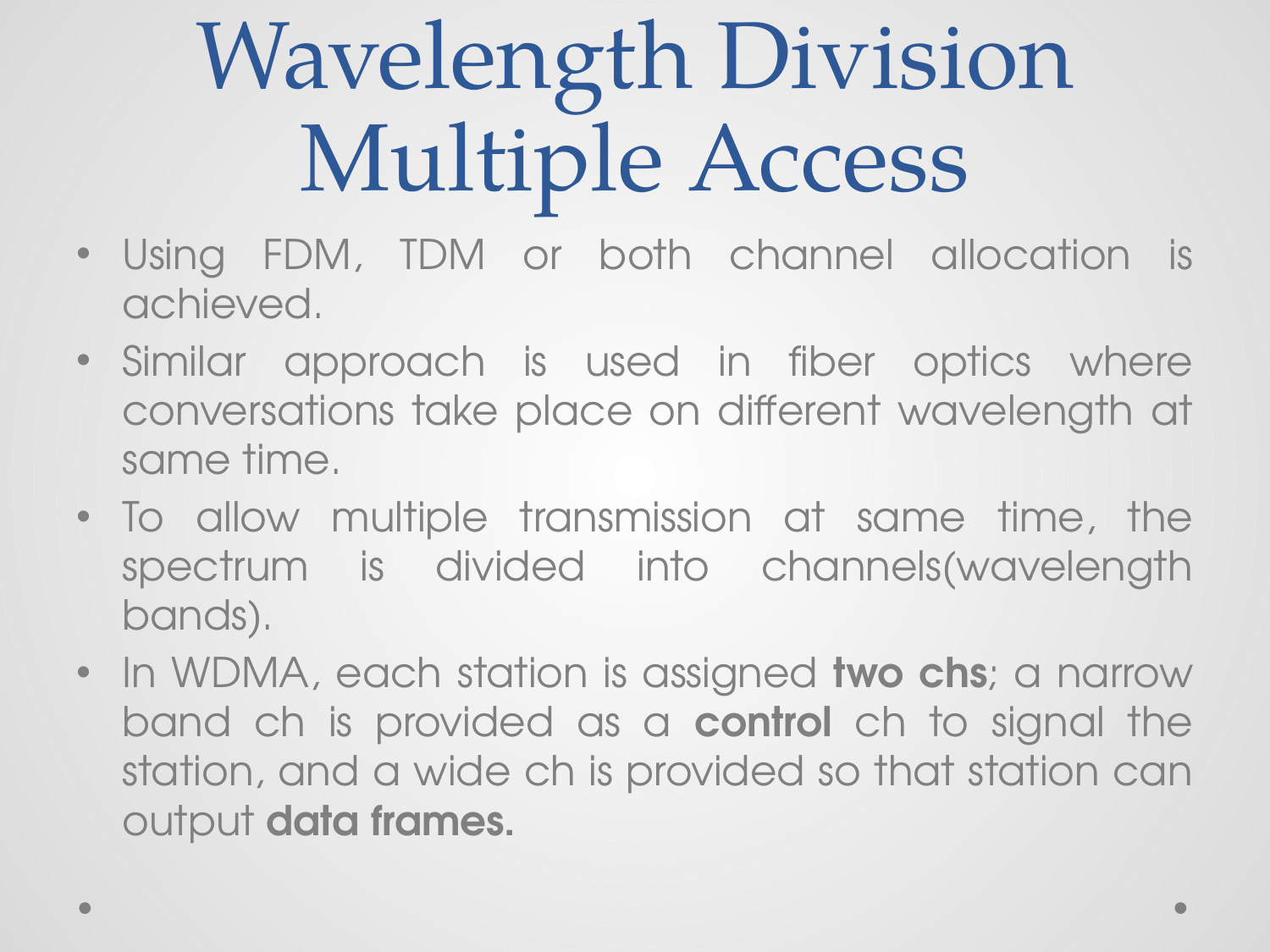

# Wavelength Division Multiple Access
Using FDM, TDM or both channel allocation is achieved.
Similar approach is used in fiber optics where conversations take place on different wavelength at same time.
To allow multiple transmission at same time, the spectrum is divided into channels(wavelength bands).
In WDMA, each station is assigned two chs; a narrow band ch is provided as a control ch to signal the station, and a wide ch is provided so that station can output data frames.